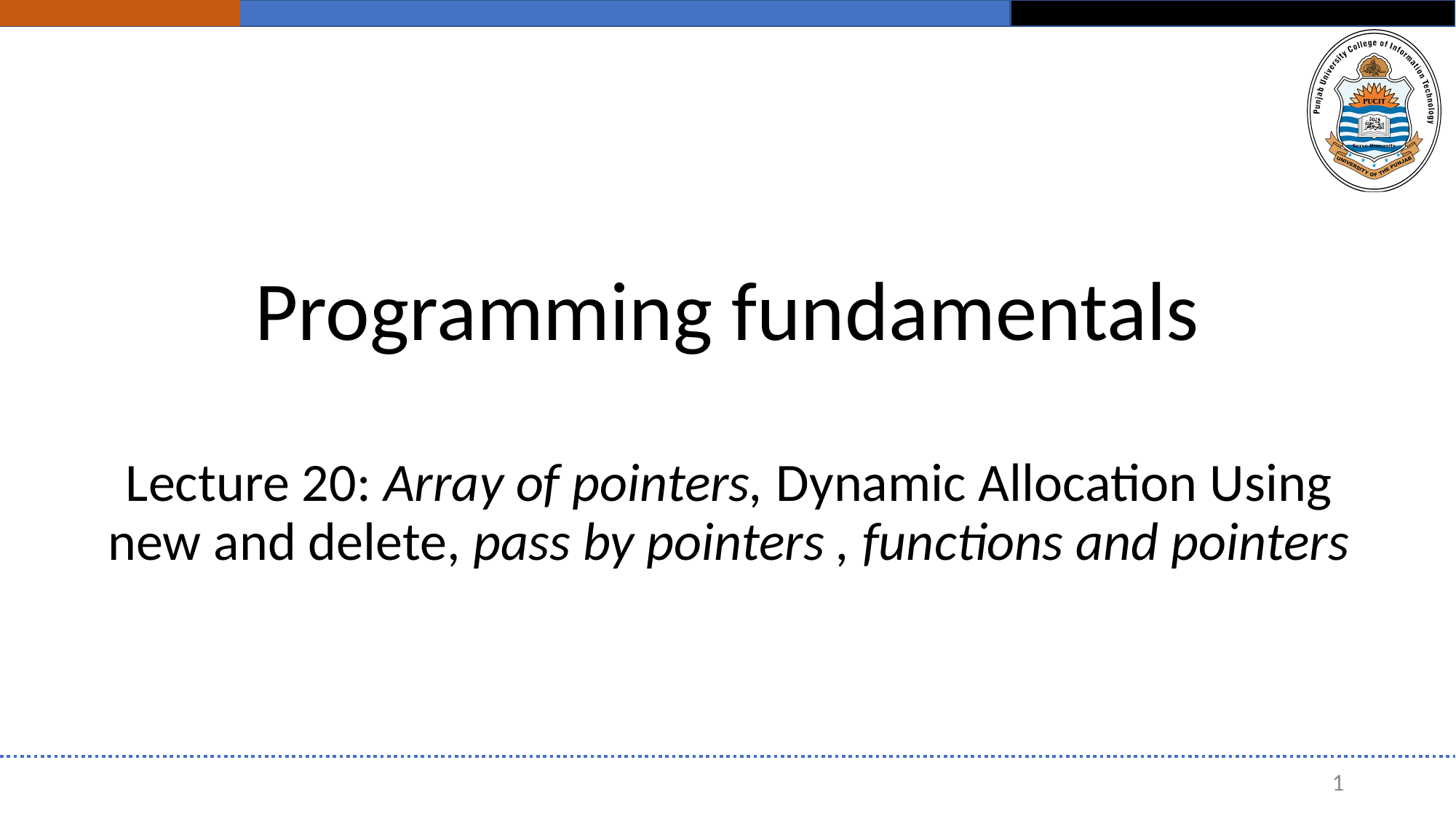

# Programming fundamentals
Lecture 20: Array of pointers, Dynamic Allocation Using new and delete, pass by pointers , functions and pointers
1